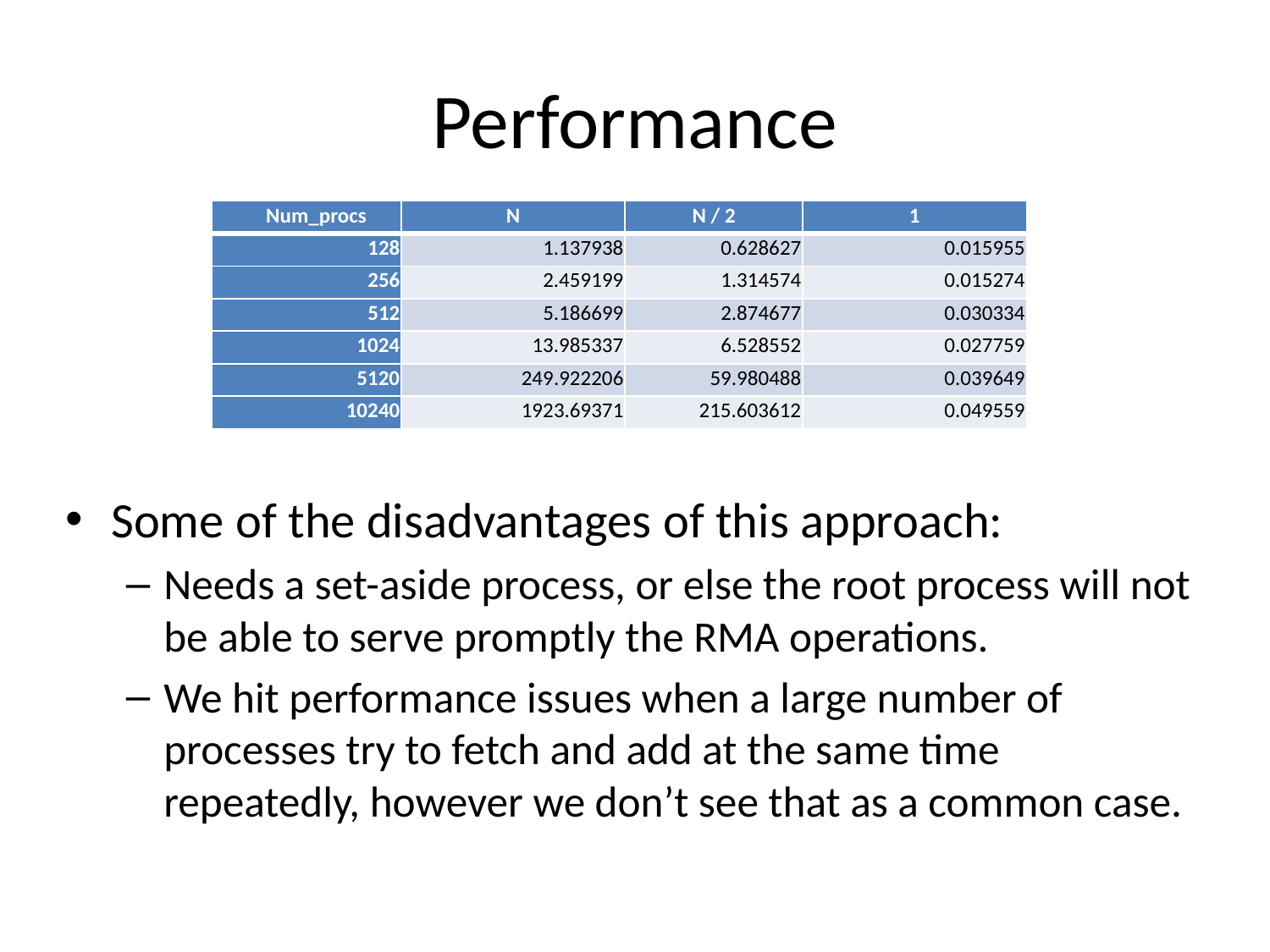

# Performance
| Num\_procs | N | N / 2 | 1 |
| --- | --- | --- | --- |
| 128 | 1.137938 | 0.628627 | 0.015955 |
| 256 | 2.459199 | 1.314574 | 0.015274 |
| 512 | 5.186699 | 2.874677 | 0.030334 |
| 1024 | 13.985337 | 6.528552 | 0.027759 |
| 5120 | 249.922206 | 59.980488 | 0.039649 |
| 10240 | 1923.69371 | 215.603612 | 0.049559 |

Some of the disadvantages of this approach:
Needs a set-aside process, or else the root process will not be able to serve promptly the RMA operations.
We hit performance issues when a large number of processes try to fetch and add at the same time repeatedly, however we don’t see that as a common case.